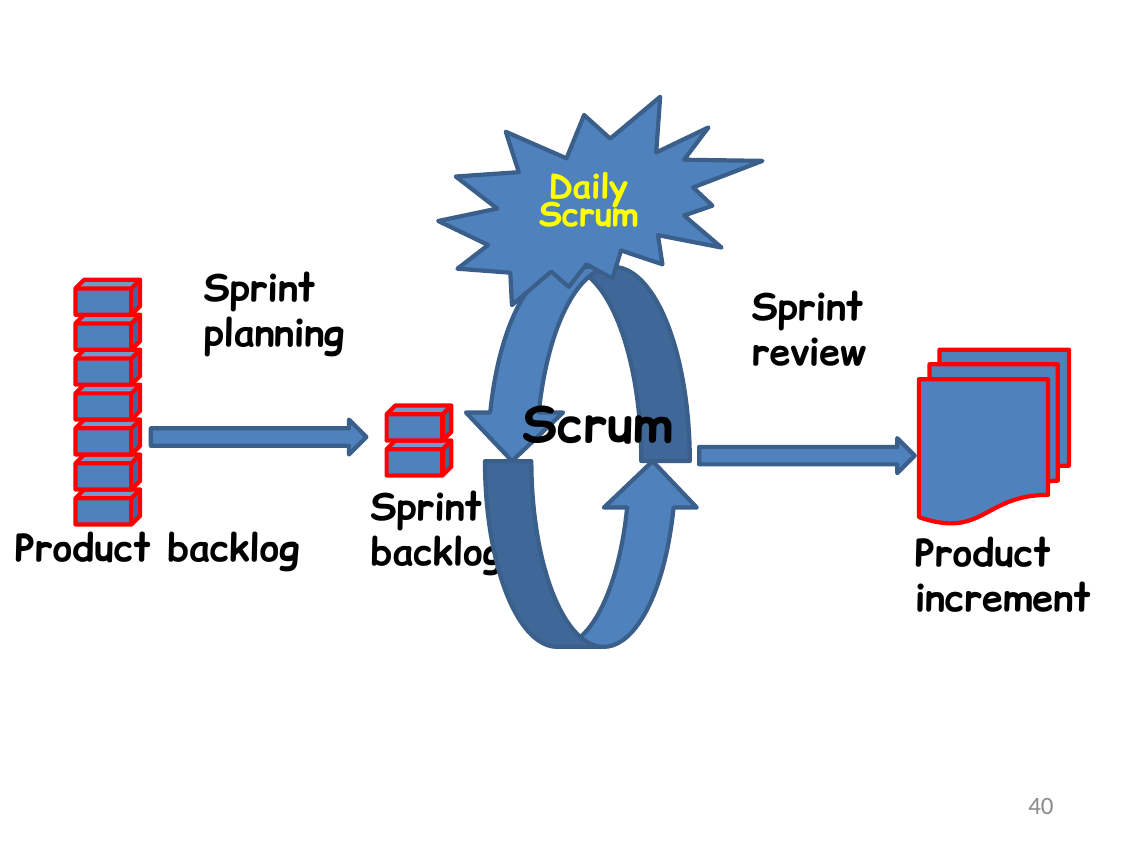

Daily Scrum
Sprint
planning

Sprint
review

Scrum

Sprint
backlog

Product backlog
Product
increment
40